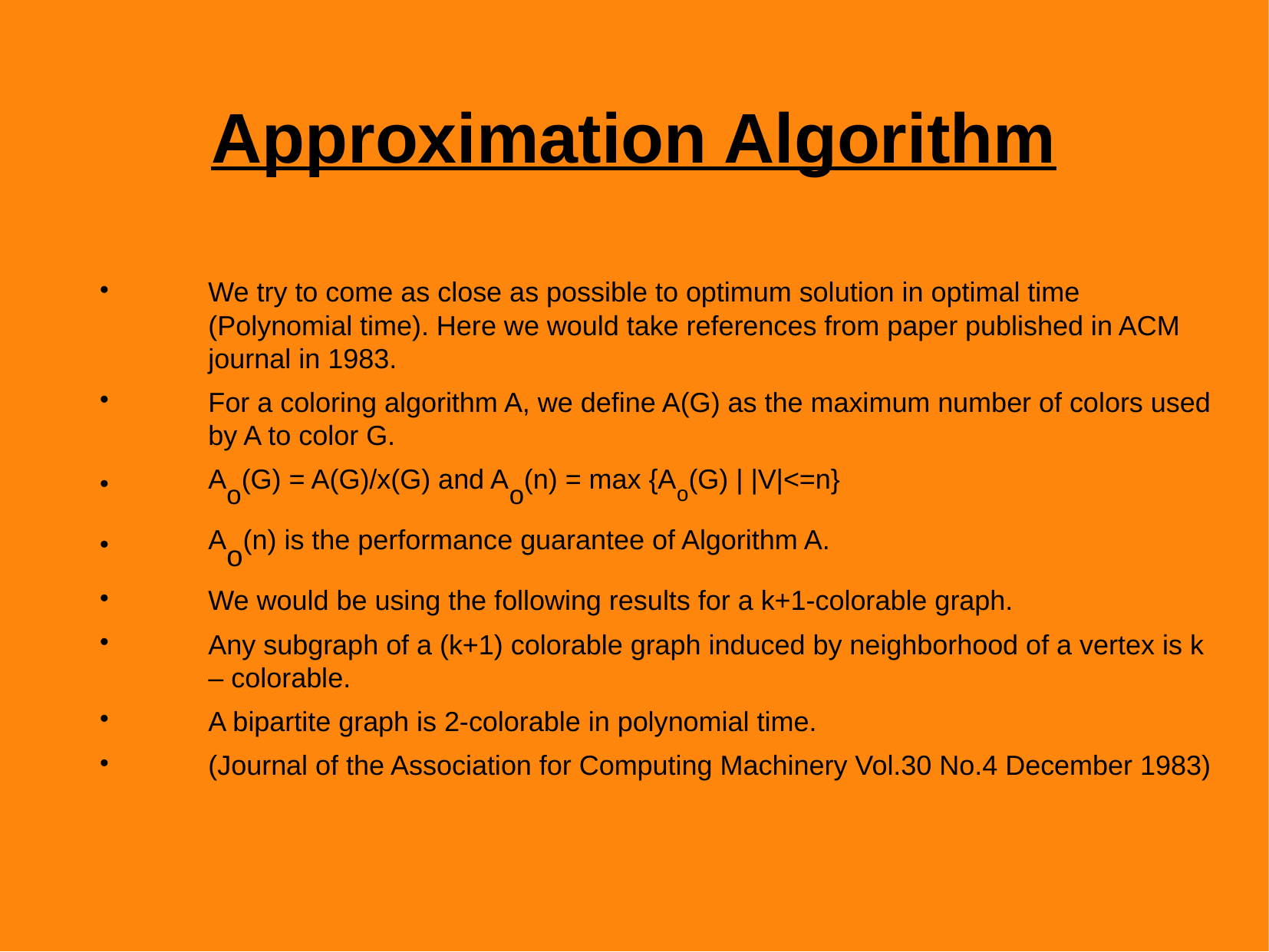

Approximation Algorithm
We try to come as close as possible to optimum solution in optimal time (Polynomial time). Here we would take references from paper published in ACM journal in 1983.
For a coloring algorithm A, we define A(G) as the maximum number of colors used by A to color G.
Ao(G) = A(G)/x(G) and Ao(n) = max {Ao(G) | |V|<=n}
Ao(n) is the performance guarantee of Algorithm A.
We would be using the following results for a k+1-colorable graph.
Any subgraph of a (k+1) colorable graph induced by neighborhood of a vertex is k – colorable.
A bipartite graph is 2-colorable in polynomial time.
(Journal of the Association for Computing Machinery Vol.30 No.4 December 1983)